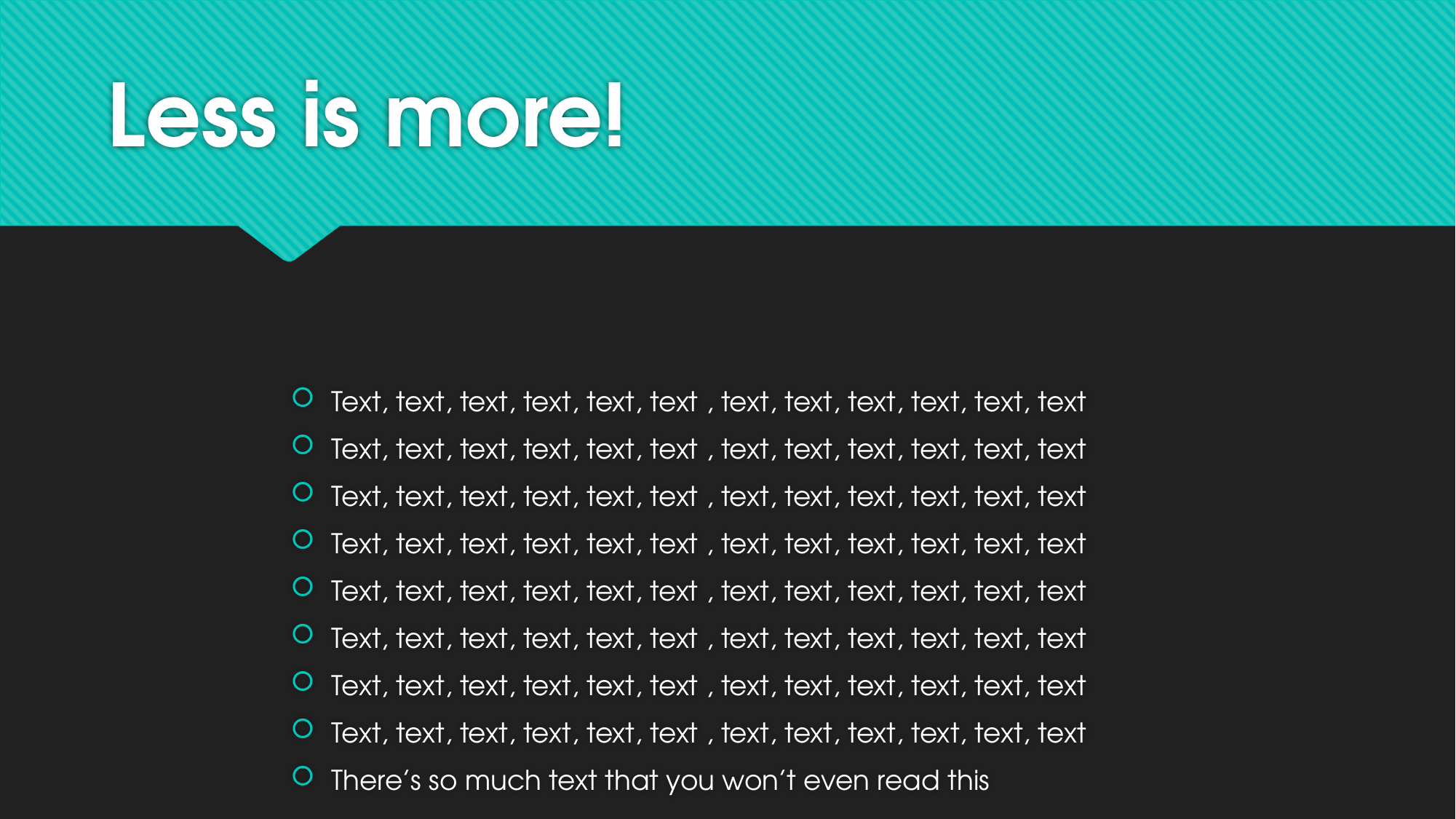

# Less is more!
Text, text, text, text, text, text , text, text, text, text, text, text
Text, text, text, text, text, text , text, text, text, text, text, text
Text, text, text, text, text, text , text, text, text, text, text, text
Text, text, text, text, text, text , text, text, text, text, text, text
Text, text, text, text, text, text , text, text, text, text, text, text
Text, text, text, text, text, text , text, text, text, text, text, text
Text, text, text, text, text, text , text, text, text, text, text, text
Text, text, text, text, text, text , text, text, text, text, text, text
There’s so much text that you won’t even read this